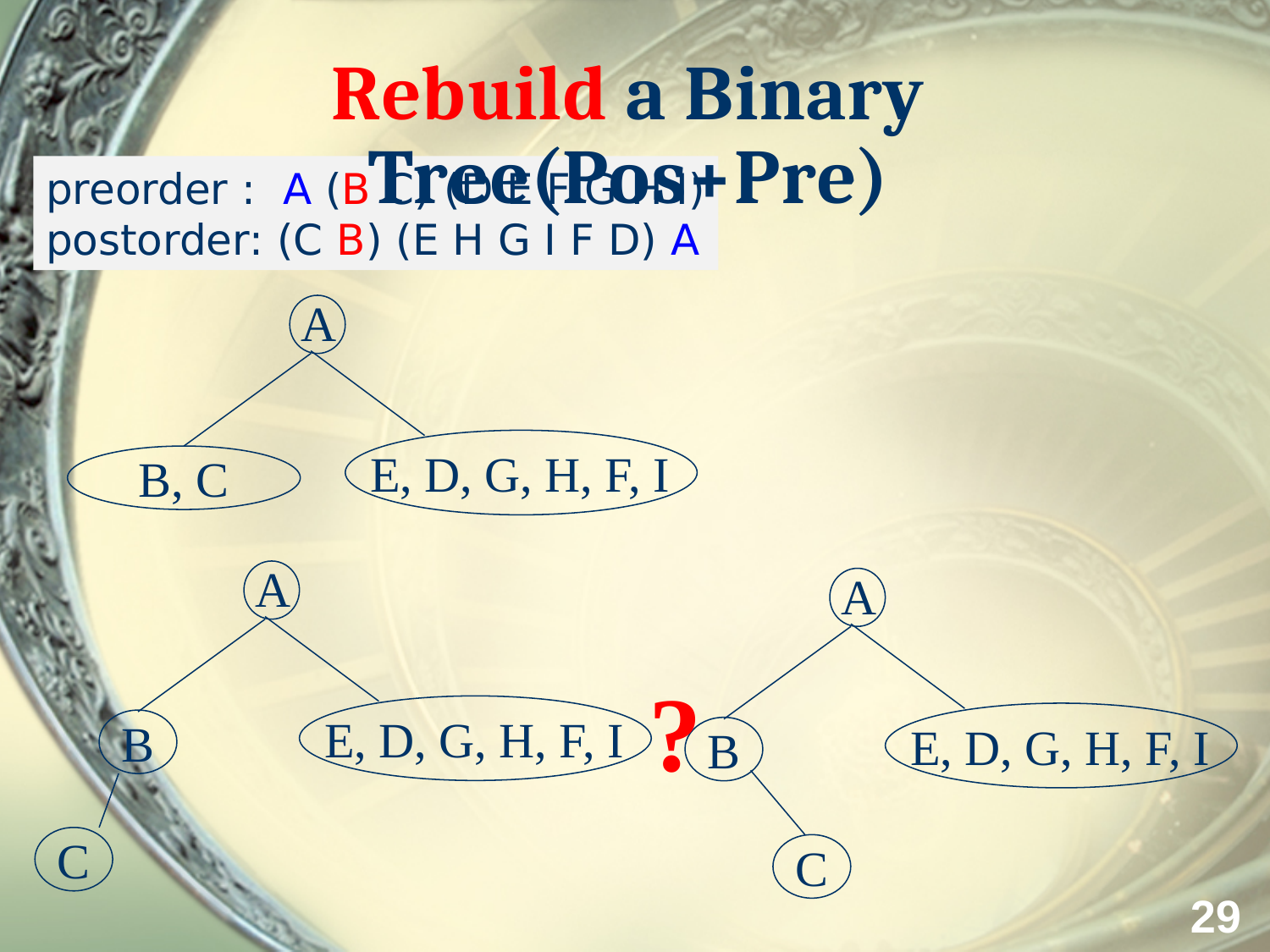

# Rebuild a Binary Tree(Pos+Pre)
preorder :  A (B C) (D E F G H I)
postorder: (C B) (E H G I F D) A
A

E, D, G, H, F, I
B, C
A
A

?

E, D, G, H, F, I

E, D, G, H, F, I
B
B

C
C
29